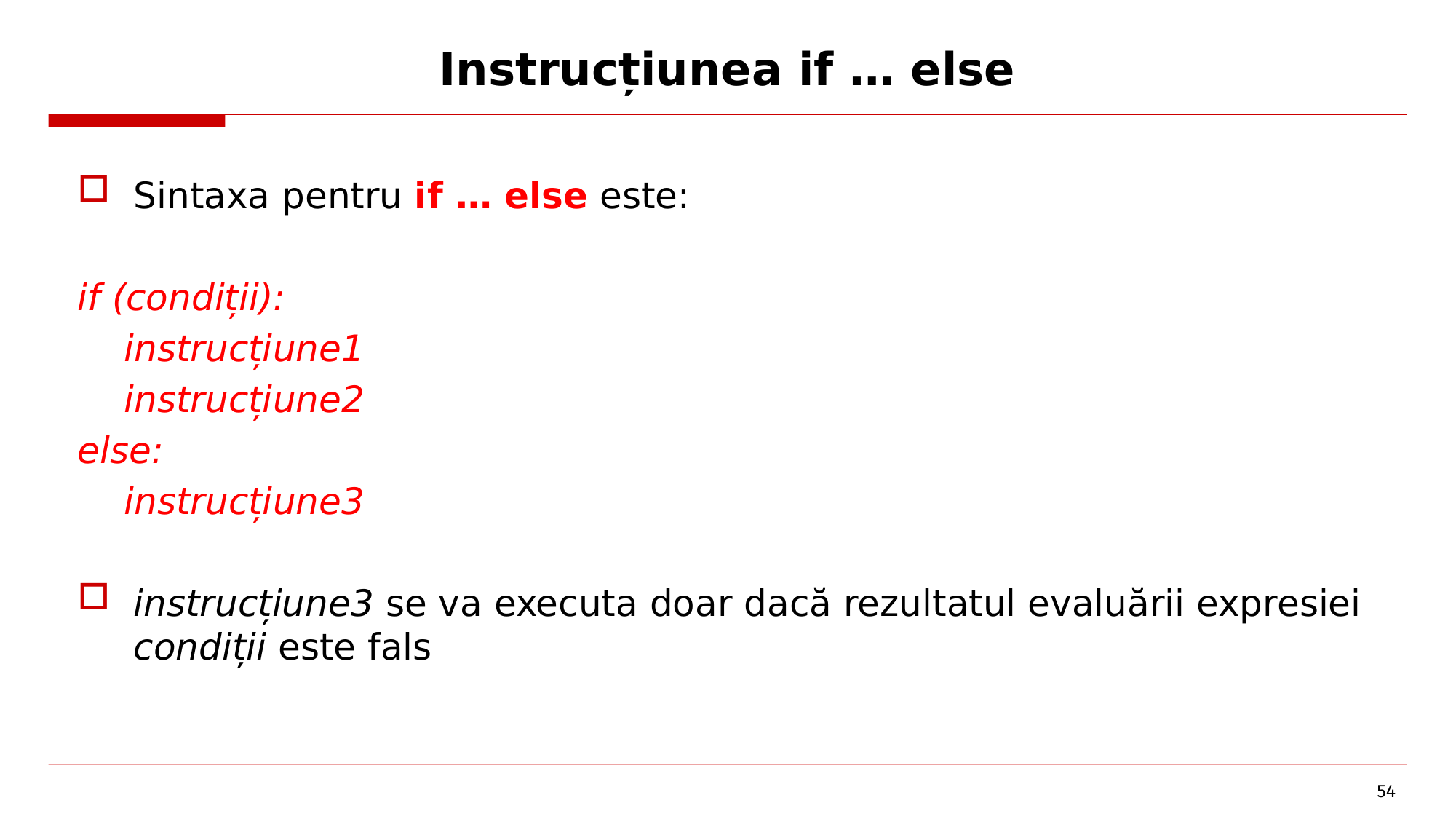

# Instrucțiunea if … else
Sintaxa pentru if … else este:

if (condiții):
    instrucțiune1
    instrucțiune2
else:
    instrucțiune3

instrucțiune3 se va executa doar dacă rezultatul evaluării expresiei condiții este fals
54